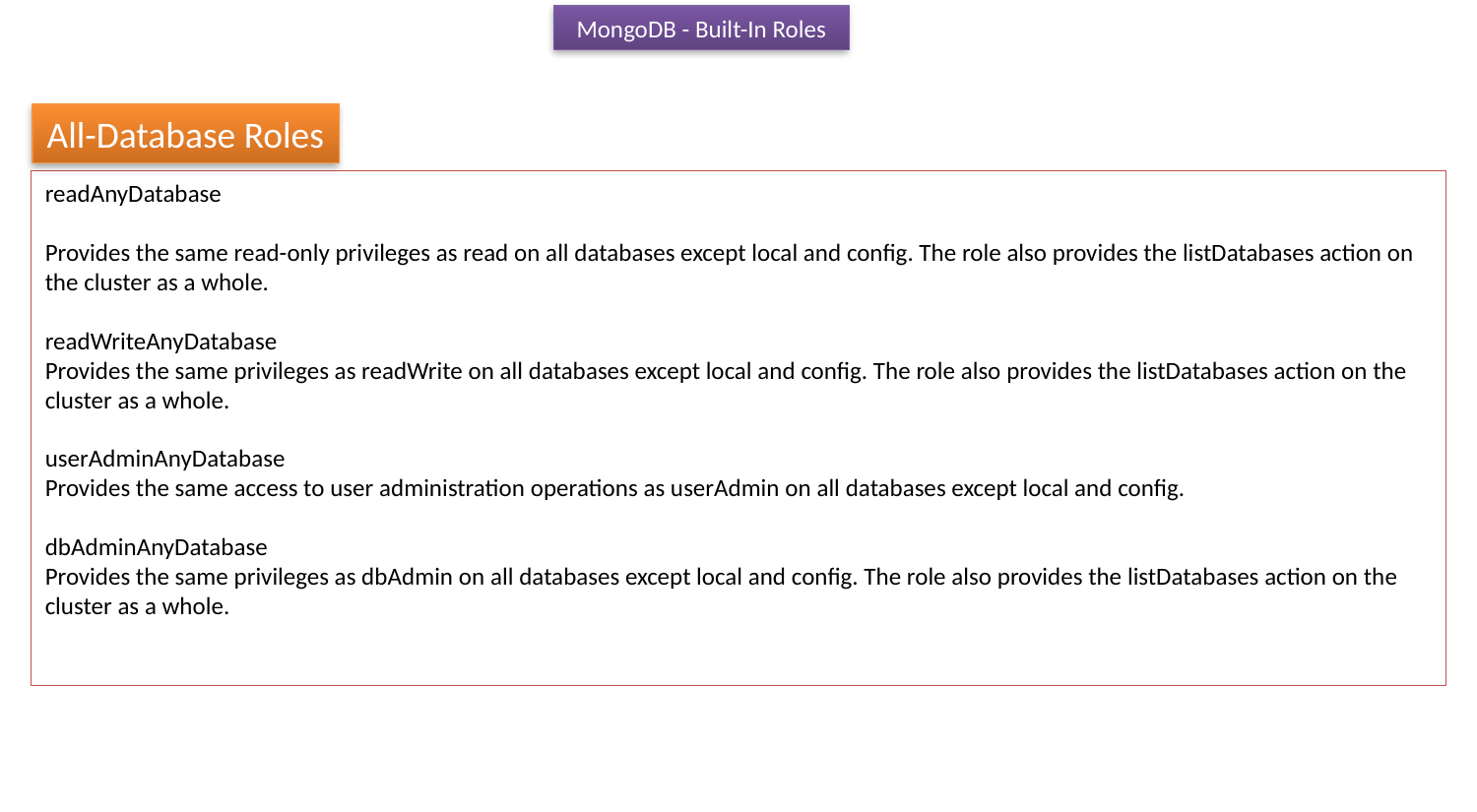

MongoDB - Built-In Roles

All-Database Roles

readAnyDatabase

Provides the same read-only privileges as read on all databases except local and config. The role also provides the listDatabases action on the cluster as a whole.

readWriteAnyDatabase
Provides the same privileges as readWrite on all databases except local and config. The role also provides the listDatabases action on the cluster as a whole.

userAdminAnyDatabase
Provides the same access to user administration operations as userAdmin on all databases except local and config.

dbAdminAnyDatabase
Provides the same privileges as dbAdmin on all databases except local and config. The role also provides the listDatabases action on the cluster as a whole.